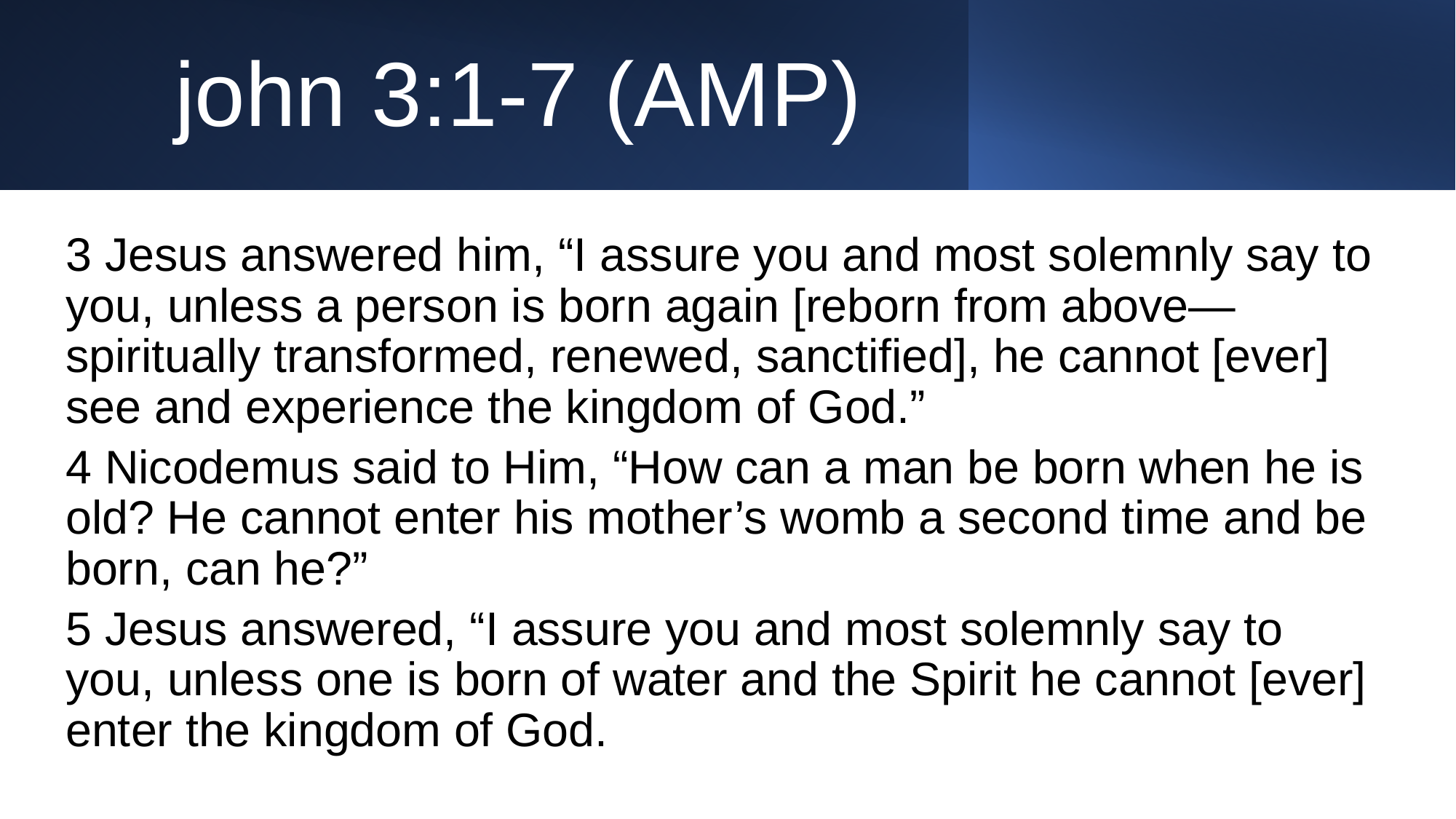

# john 3:1-7 (AMP)
3 Jesus answered him, “I assure you and most solemnly say to you, unless a person is born again [reborn from above—spiritually transformed, renewed, sanctified], he cannot [ever] see and experience the kingdom of God.”
4 Nicodemus said to Him, “How can a man be born when he is old? He cannot enter his mother’s womb a second time and be born, can he?”
5 Jesus answered, “I assure you and most solemnly say to you, unless one is born of water and the Spirit he cannot [ever] enter the kingdom of God.